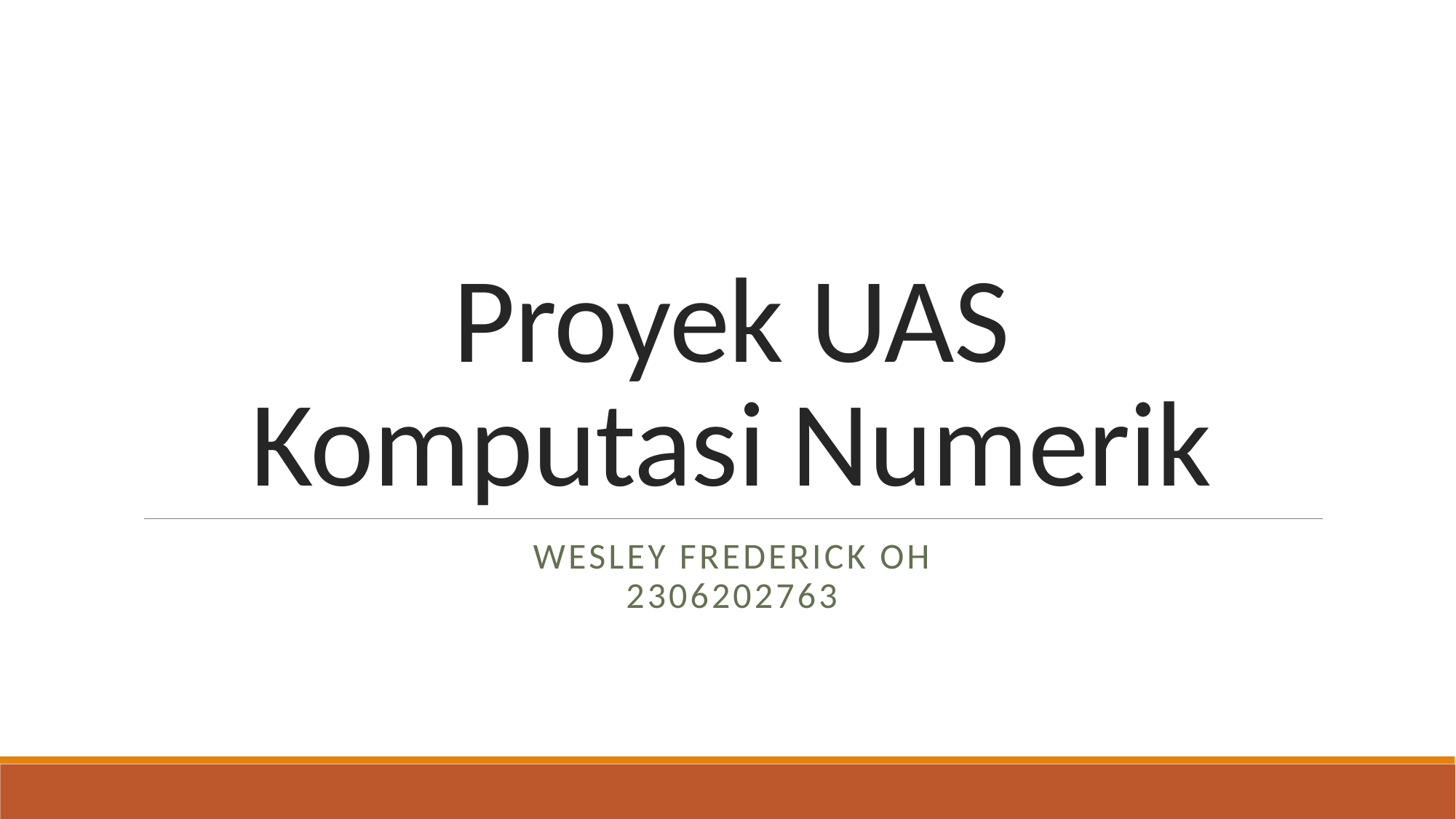

# Proyek UAS Komputasi Numerik
Wesley Frederick oh
2306202763